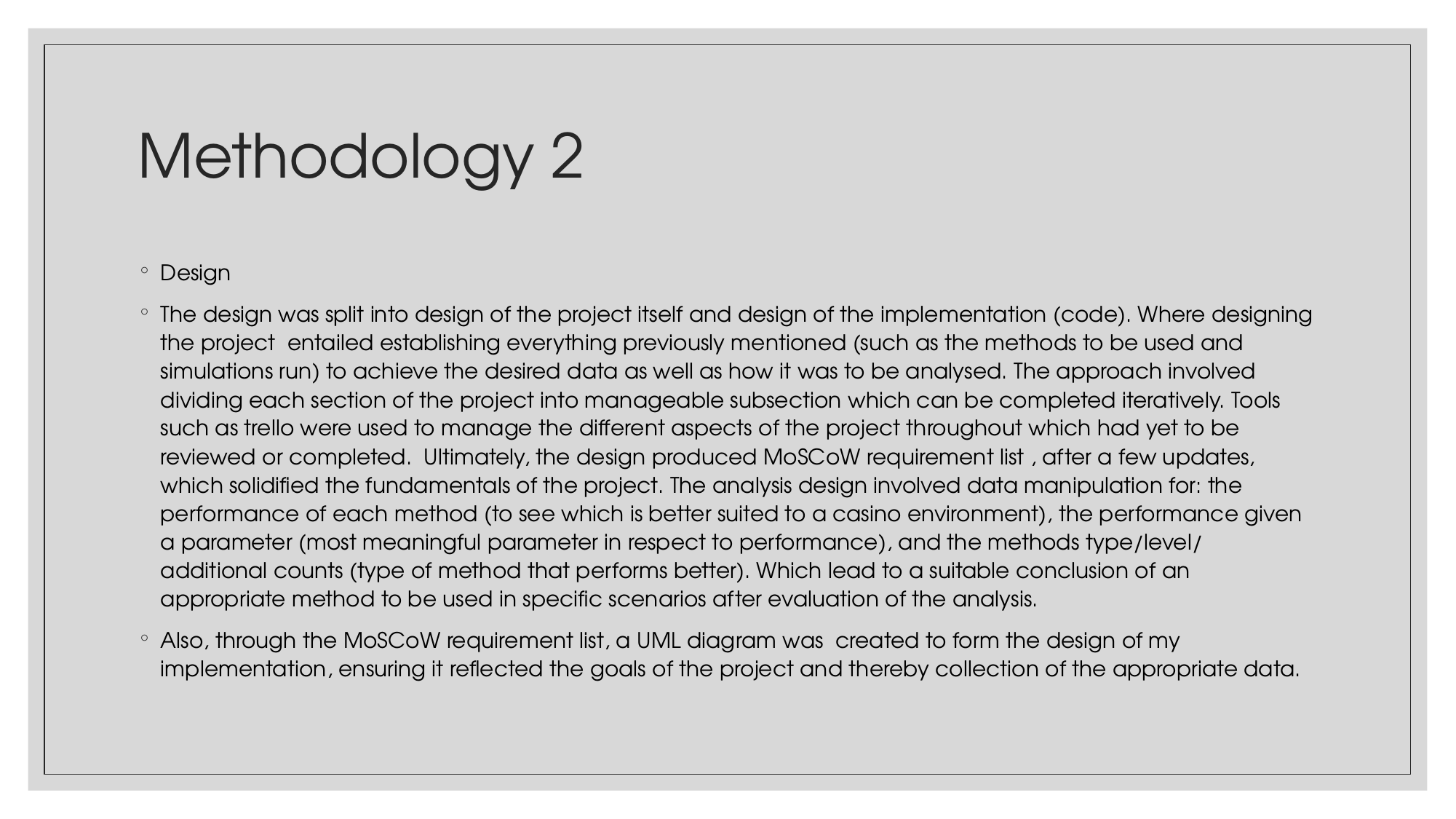

# Methodology 2
Design
The design was split into design of the project itself and design of the implementation (code). Where designing the project  entailed establishing everything previously mentioned (such as the methods to be used and simulations run) to achieve the desired data as well as how it was to be analysed. The approach involved dividing each section of the project into manageable subsection which can be completed iteratively. Tools such as trello were used to manage the different aspects of the project throughout which had yet to be reviewed or completed.  Ultimately, the design produced MoSCoW requirement list , after a few updates, which solidified the fundamentals of the project. The analysis design involved data manipulation for: the performance of each method (to see which is better suited to a casino environment), the performance given a parameter (most meaningful parameter in respect to performance), and the methods type/level/ additional counts (type of method that performs better). Which lead to a suitable conclusion of an appropriate method to be used in specific scenarios after evaluation of the analysis.
Also, through the MoSCoW requirement list, a UML diagram was  created to form the design of my implementation, ensuring it reflected the goals of the project and thereby collection of the appropriate data.